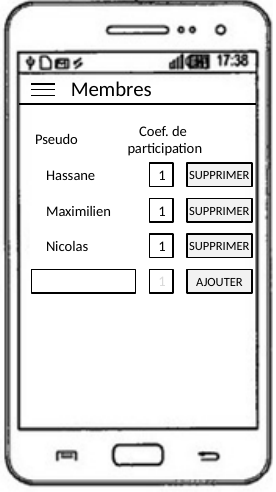

Membres
Coef. de
participation
Pseudo
Hassane
1
SUPPRIMER
Maximilien
1
SUPPRIMER
Nicolas
1
SUPPRIMER

1
AJOUTER